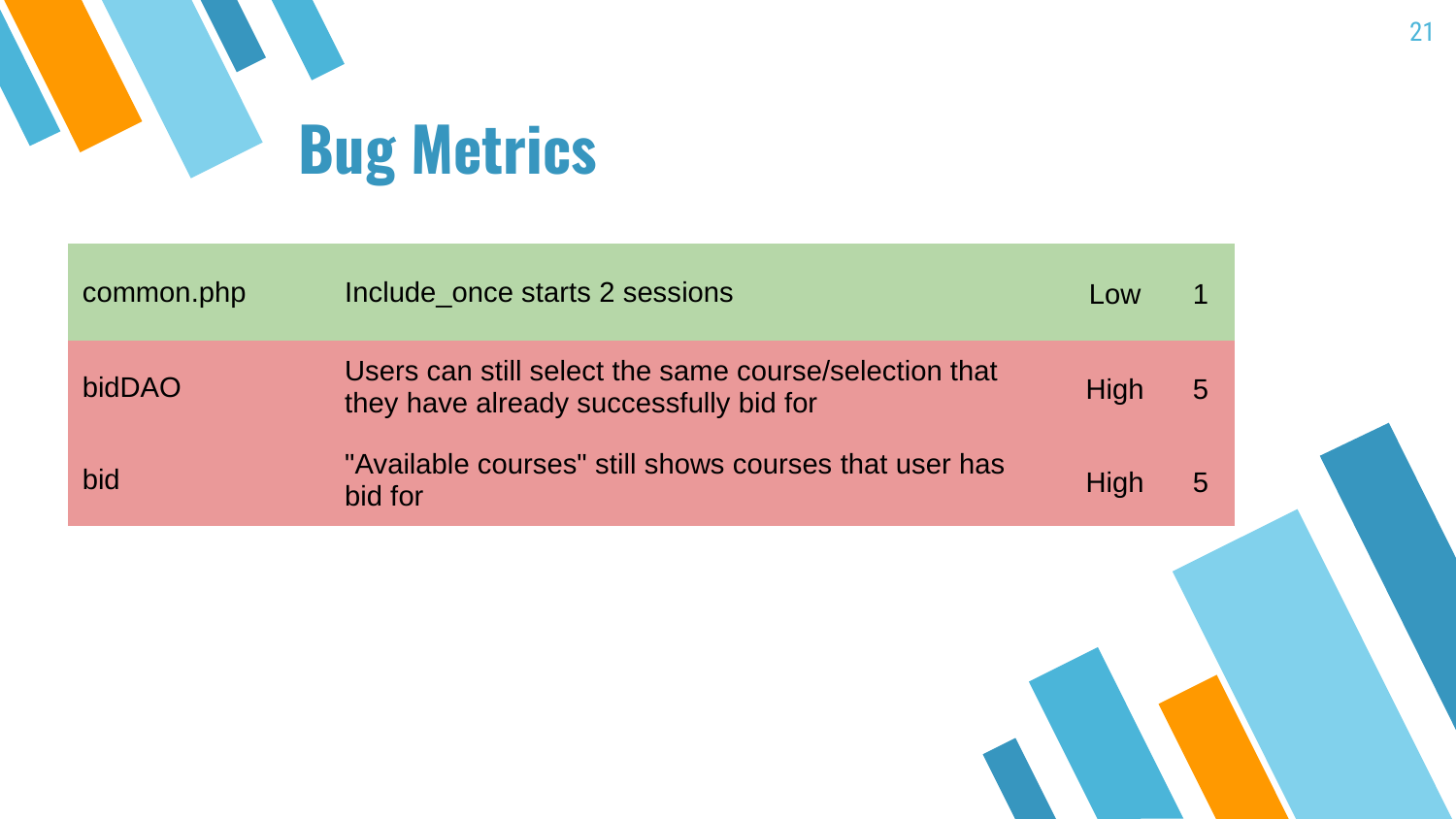

21
# Bug Metrics
| common.php | Include\_once starts 2 sessions | Low | 1 |
| --- | --- | --- | --- |
| bidDAO | Users can still select the same course/selection that they have already successfully bid for | High | 5 |
| bid | "Available courses" still shows courses that user has bid for | High | 5 |